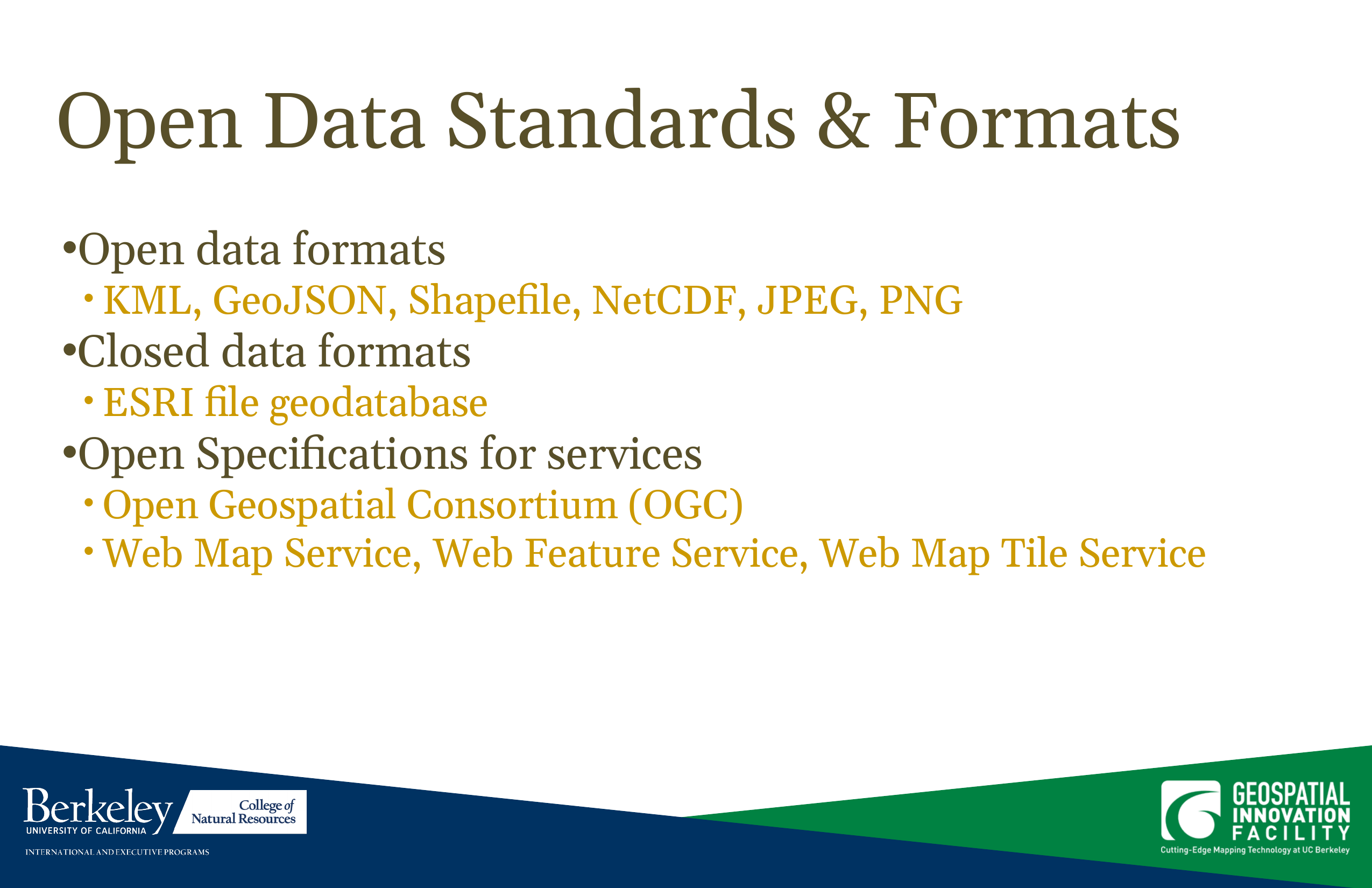

Open Data Standards & Formats
Open data formats
KML, GeoJSON, Shapefile, NetCDF, JPEG, PNG
Closed data formats
ESRI file geodatabase
Open Specifications for services
Open Geospatial Consortium (OGC)
Web Map Service, Web Feature Service, Web Map Tile Service